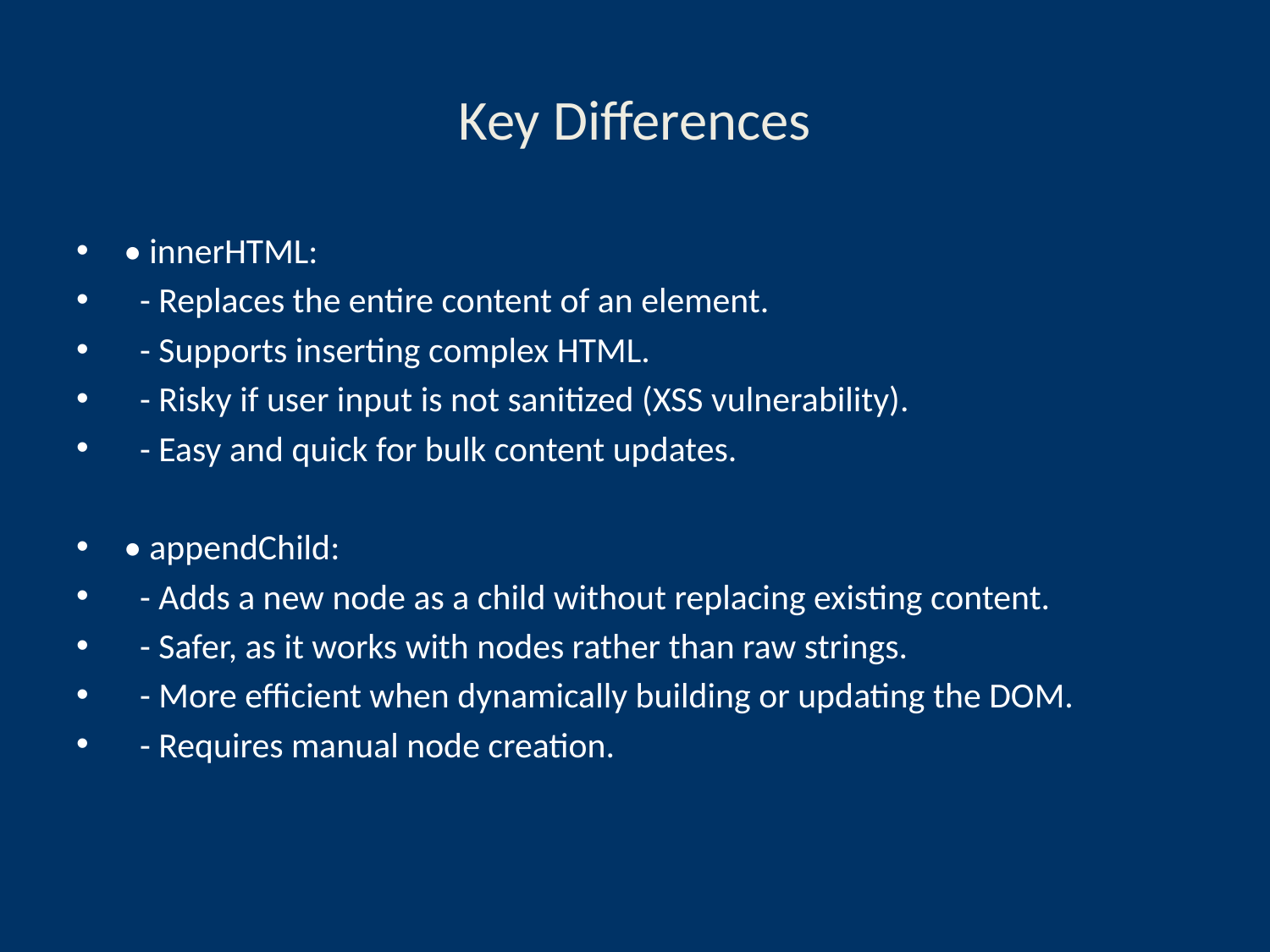

# Key Differences
• innerHTML:
  - Replaces the entire content of an element.
  - Supports inserting complex HTML.
  - Risky if user input is not sanitized (XSS vulnerability).
  - Easy and quick for bulk content updates.

• appendChild:
  - Adds a new node as a child without replacing existing content.
  - Safer, as it works with nodes rather than raw strings.
  - More efficient when dynamically building or updating the DOM.
  - Requires manual node creation.